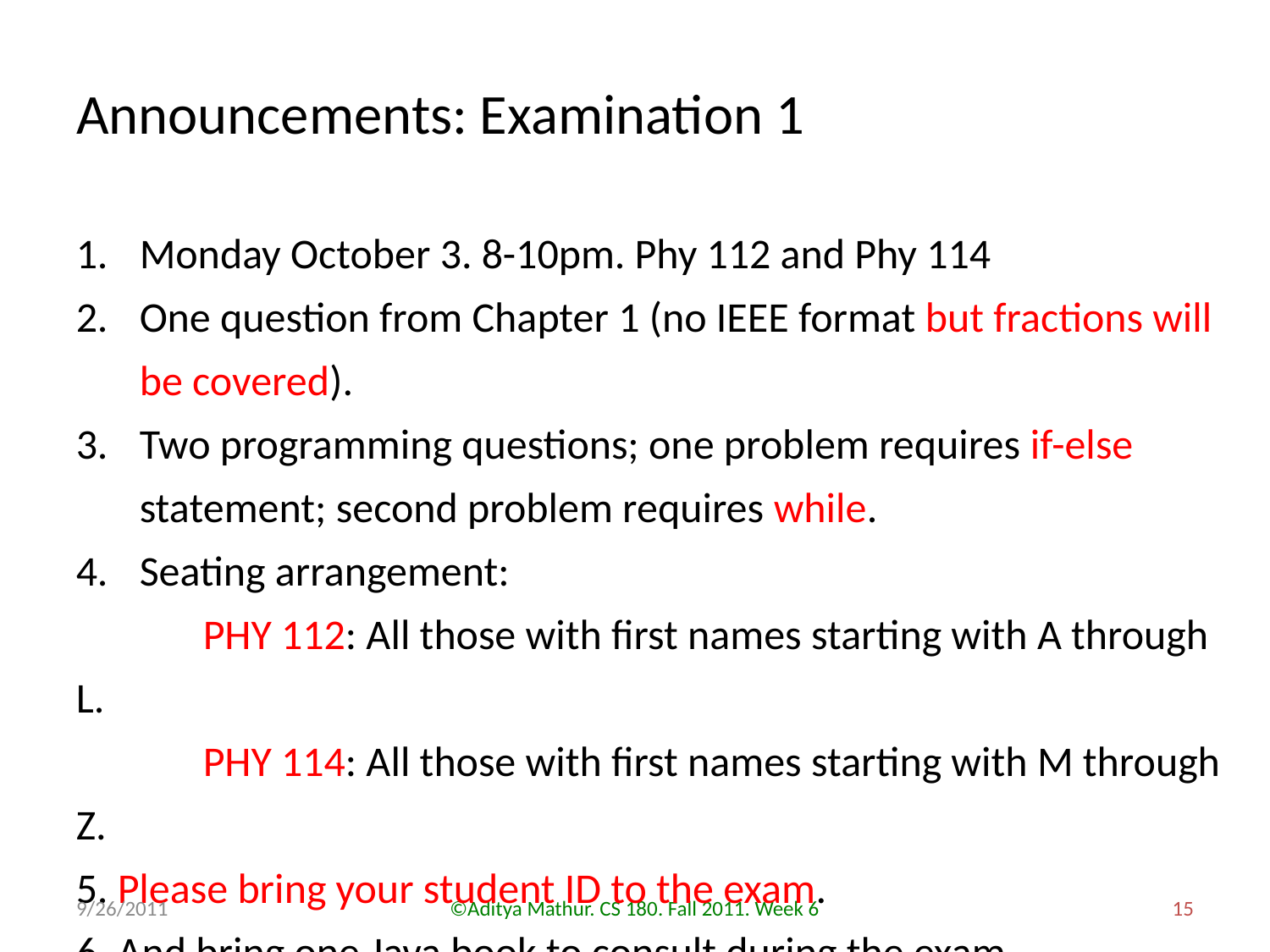

# Announcements: Examination 1
Monday October 3. 8-10pm. Phy 112 and Phy 114
One question from Chapter 1 (no IEEE format but fractions will be covered).
Two programming questions; one problem requires if-else statement; second problem requires while.
Seating arrangement:
	PHY 112: All those with first names starting with A through L.
	PHY 114: All those with first names starting with M through Z.
5. Please bring your student ID to the exam.
6. And bring one Java book to consult during the exam.
9/26/2011
©Aditya Mathur. CS 180. Fall 2011. Week 6
15